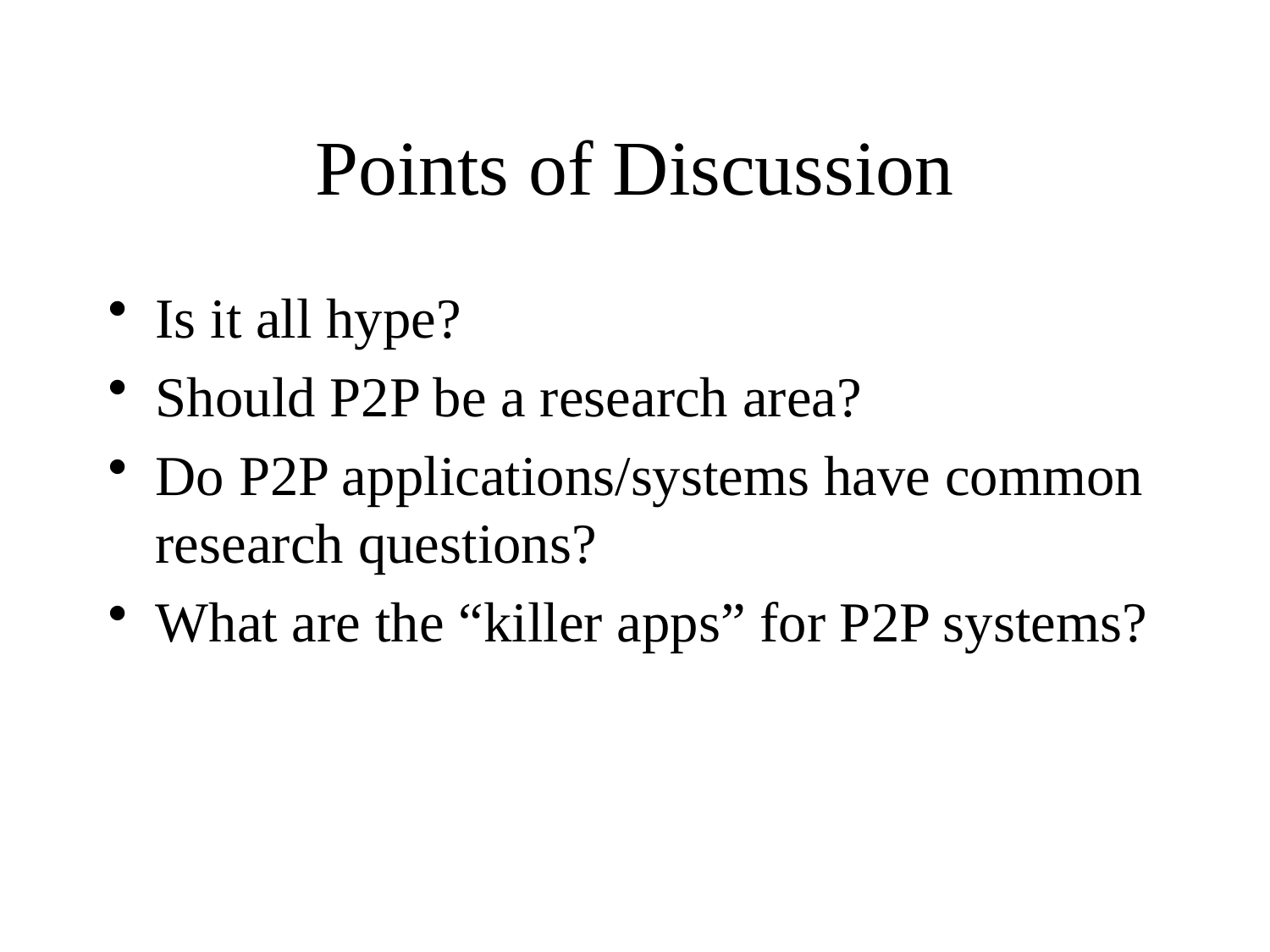

# Points of Discussion
Is it all hype?
Should P2P be a research area?
Do P2P applications/systems have common research questions?
What are the “killer apps” for P2P systems?